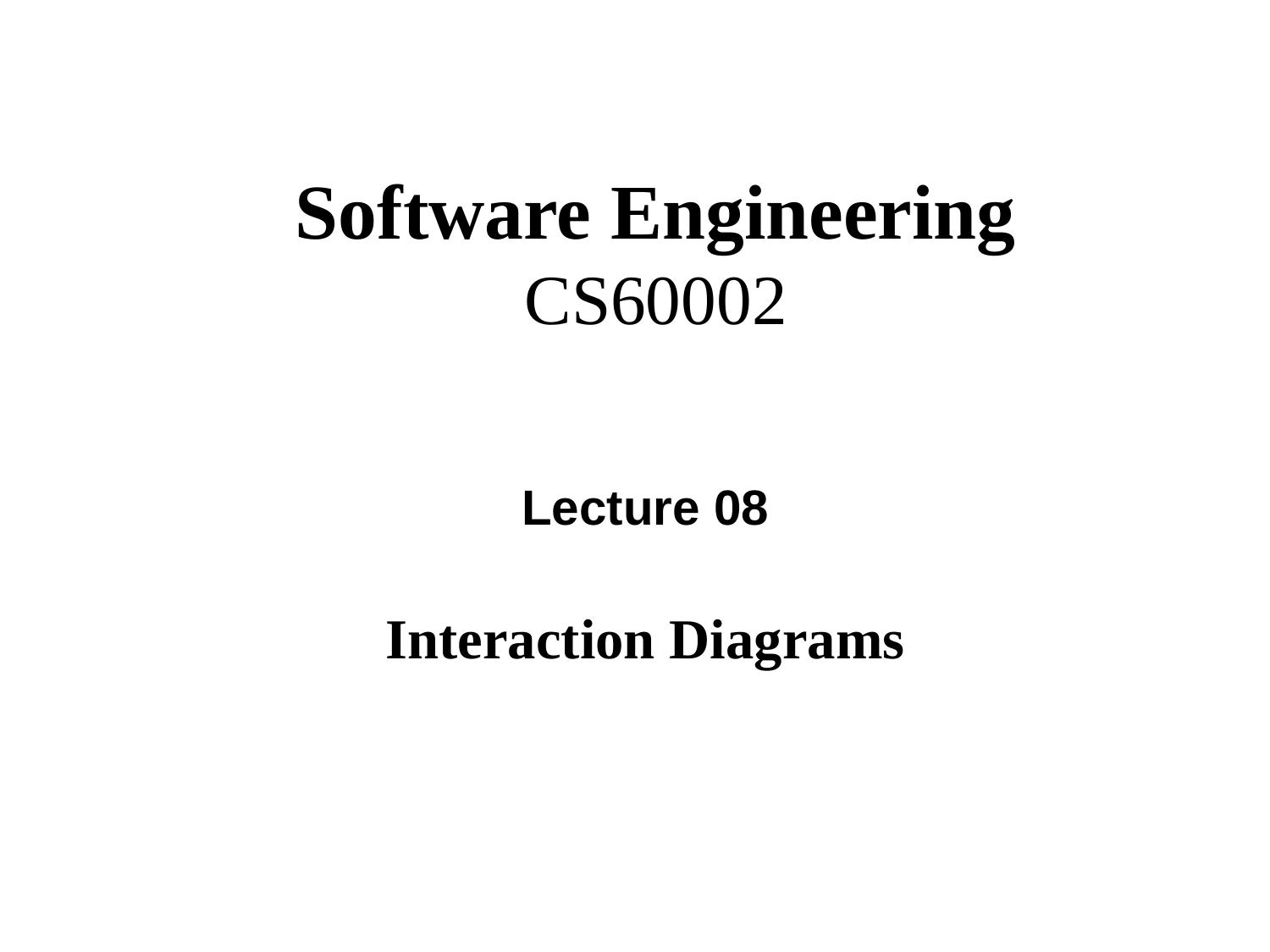

Software Engineering
CS60002
Lecture 08

Interaction Diagrams